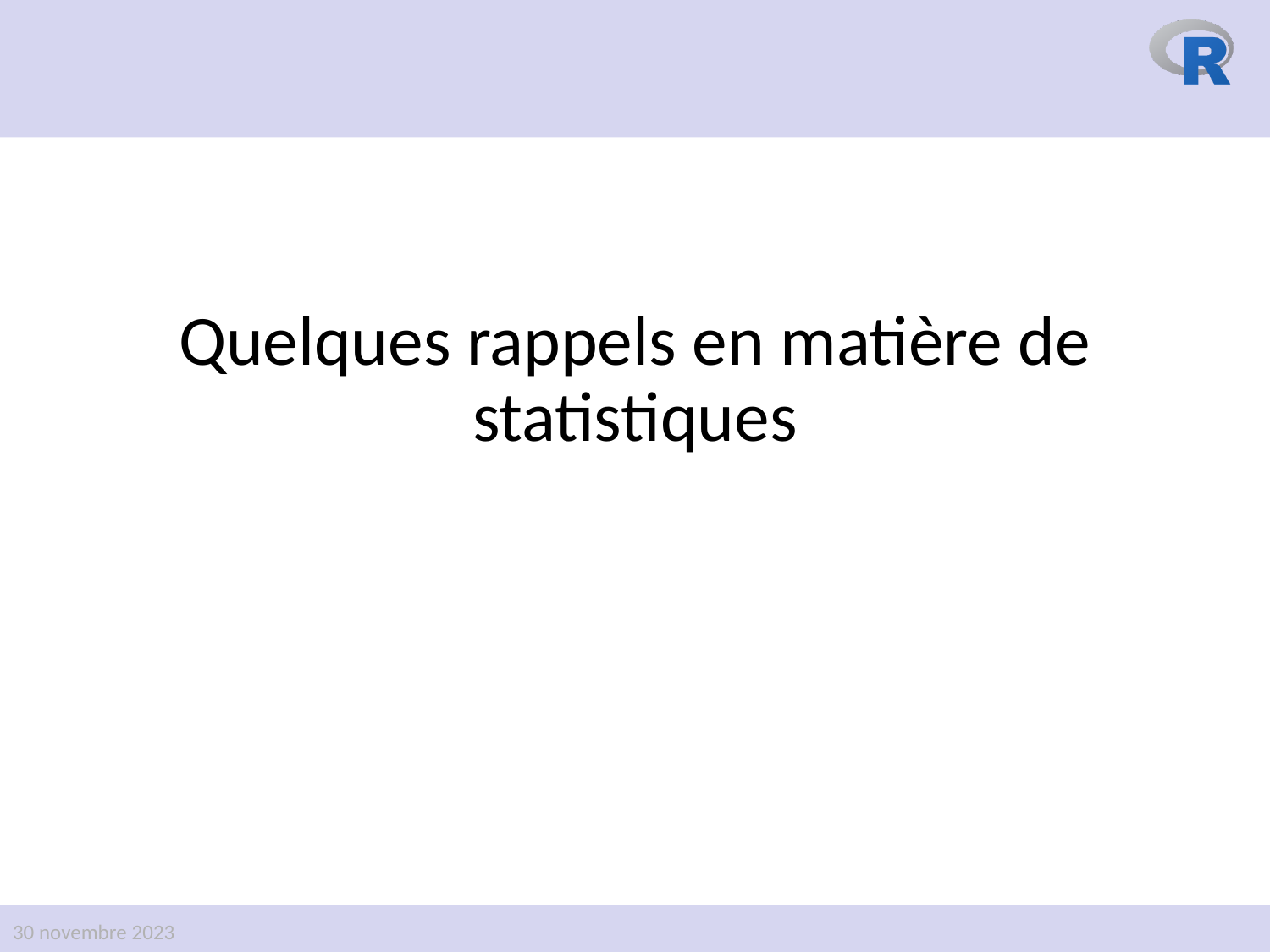

Quelques rappels en matière de statistiques
30 novembre 2023
3
https://www.reilly-coglab.com/data